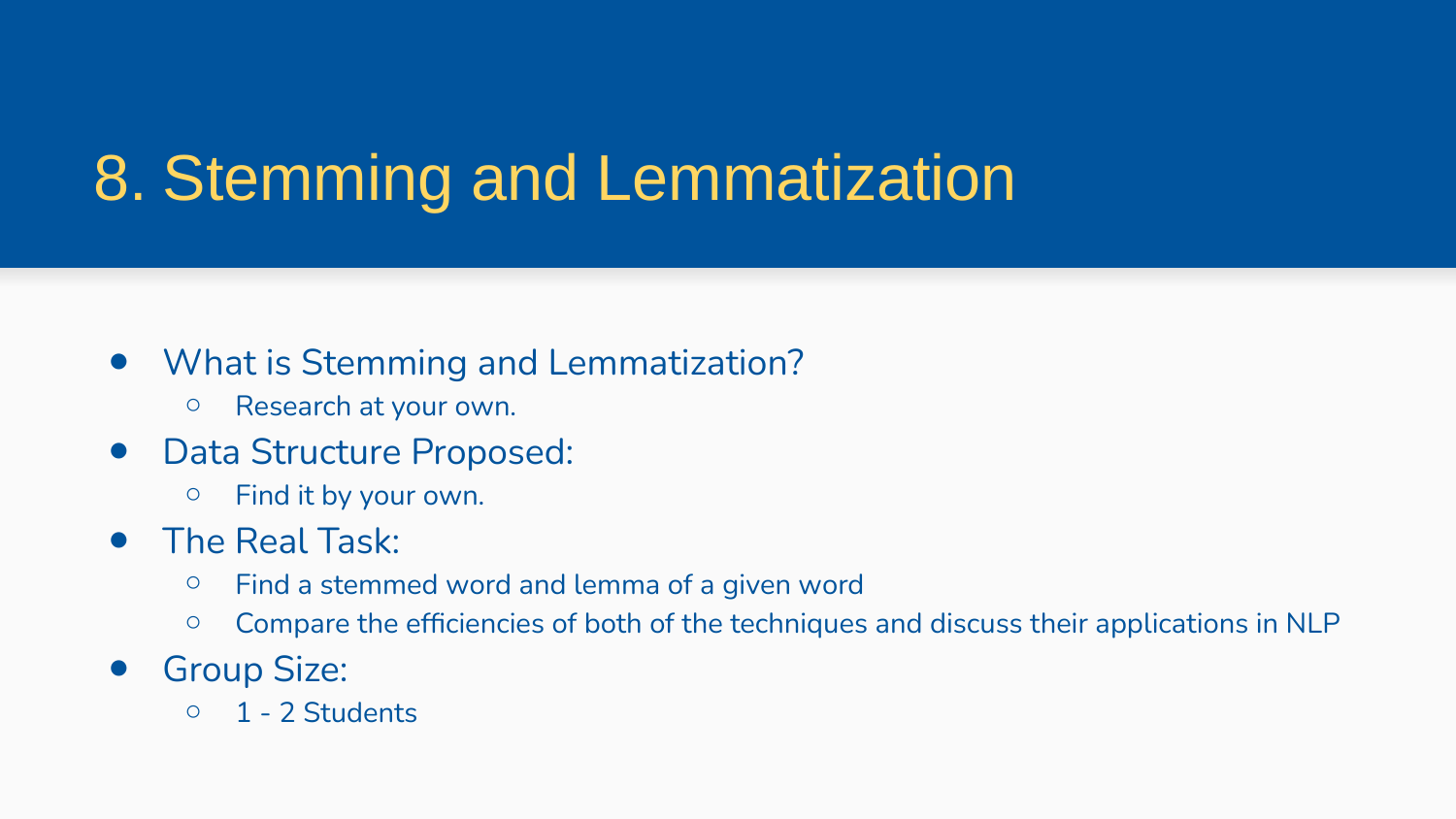

# Stemming and Lemmatization
What is Stemming and Lemmatization?
Research at your own.
Data Structure Proposed:
Find it by your own.
The Real Task:
Find a stemmed word and lemma of a given word
Compare the efficiencies of both of the techniques and discuss their applications in NLP
Group Size:
1 - 2 Students